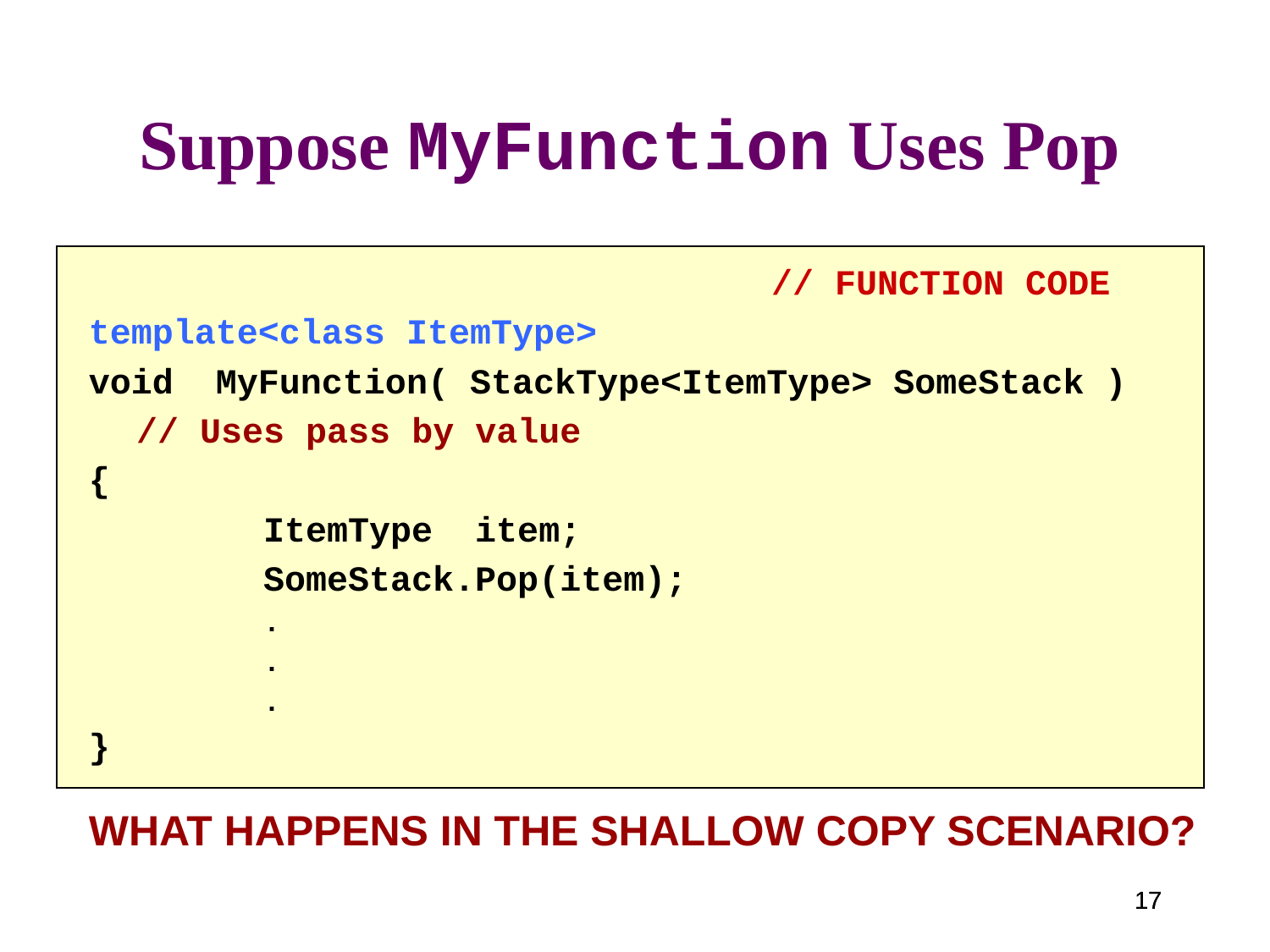

# Suppose MyFunction Uses Pop

						// FUNCTION CODE
template<class ItemType>
void  MyFunction( StackType<ItemType> SomeStack )
	// Uses pass by value
{
		ItemType  item;
		SomeStack.Pop(item);
  		.
		.
		.
}

WHAT HAPPENS IN THE SHALLOW COPY SCENARIO?
17
17